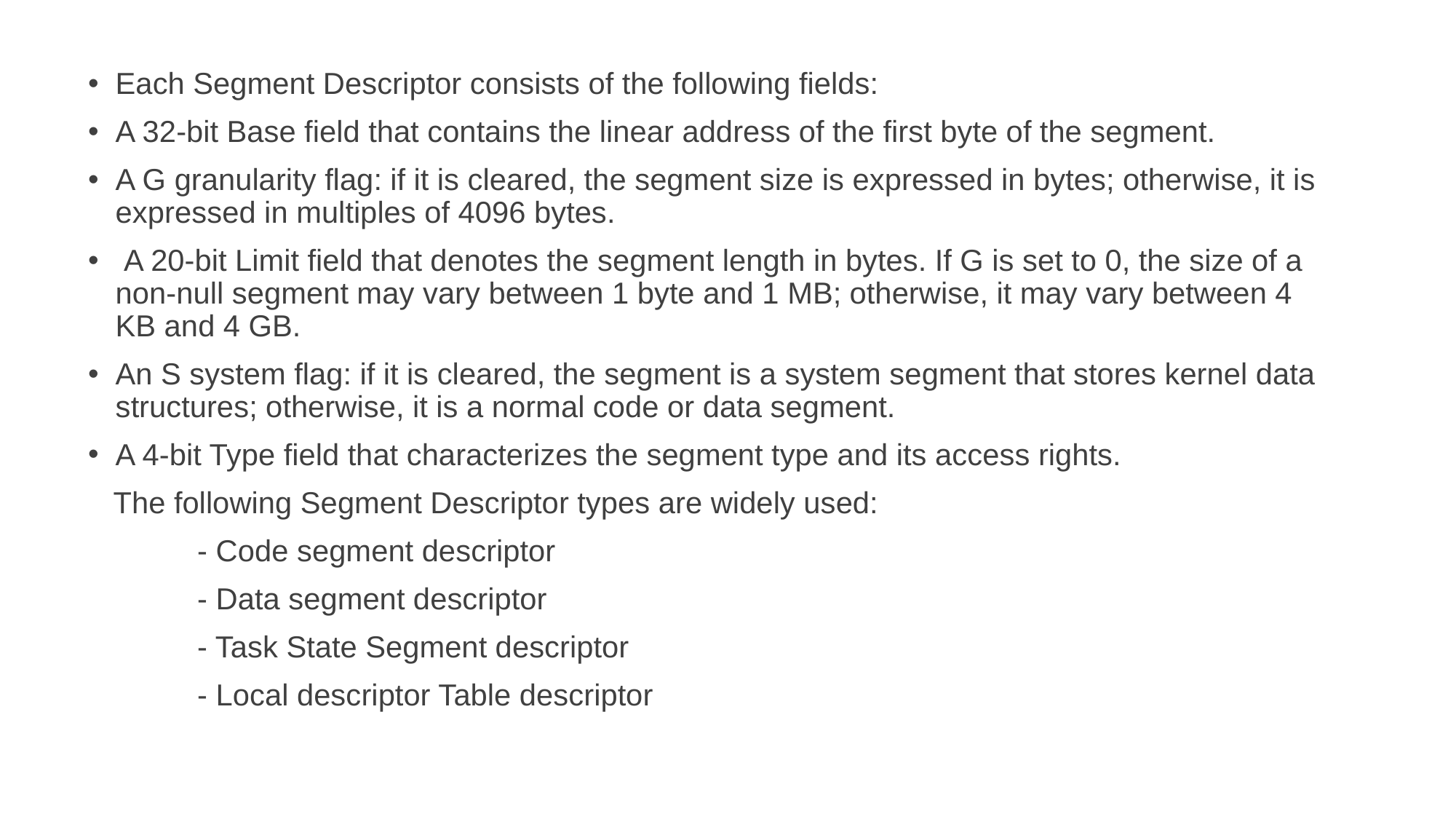

Each Segment Descriptor consists of the following fields:
A 32-bit Base field that contains the linear address of the first byte of the segment.
A G granularity flag: if it is cleared, the segment size is expressed in bytes; otherwise, it is expressed in multiples of 4096 bytes.
 A 20-bit Limit field that denotes the segment length in bytes. If G is set to 0, the size of a non-null segment may vary between 1 byte and 1 MB; otherwise, it may vary between 4 KB and 4 GB.
An S system flag: if it is cleared, the segment is a system segment that stores kernel data structures; otherwise, it is a normal code or data segment.
A 4-bit Type field that characterizes the segment type and its access rights.
   The following Segment Descriptor types are widely used:
	- Code segment descriptor
	- Data segment descriptor
	- Task State Segment descriptor
	- Local descriptor Table descriptor